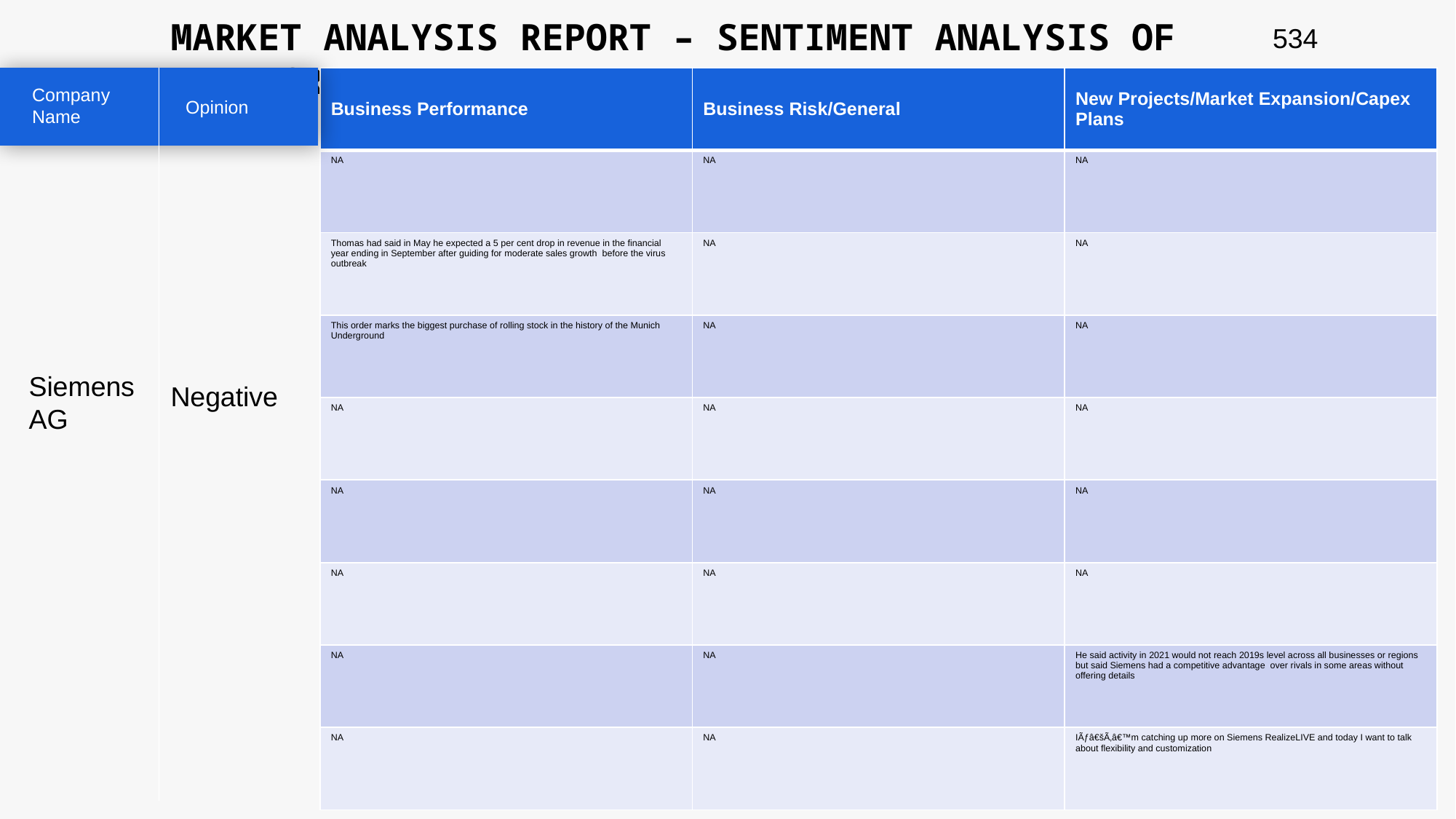

MARKET ANALYSIS REPORT – SENTIMENT ANALYSIS OF PEER GROUP
534

| Business Performance | Business Risk/General | New Projects/Market Expansion/Capex Plans |
| --- | --- | --- |
| NA | NA | NA |
| Thomas had said in May he expected a 5 per cent drop in revenue in the financial year ending in September after guiding for moderate sales growth before the virus outbreak | NA | NA |
| This order marks the biggest purchase of rolling stock in the history of the Munich Underground | NA | NA |
| NA | NA | NA |
| NA | NA | NA |
| NA | NA | NA |
| NA | NA | He said activity in 2021 would not reach 2019s level across all businesses or regions but said Siemens had a competitive advantage over rivals in some areas without offering details |
| NA | NA | IÃƒâ€šÃ‚â€™m catching up more on Siemens RealizeLIVE and today I want to talk about flexibility and customization |
Company Name
Opinion
Siemens AG
Negative